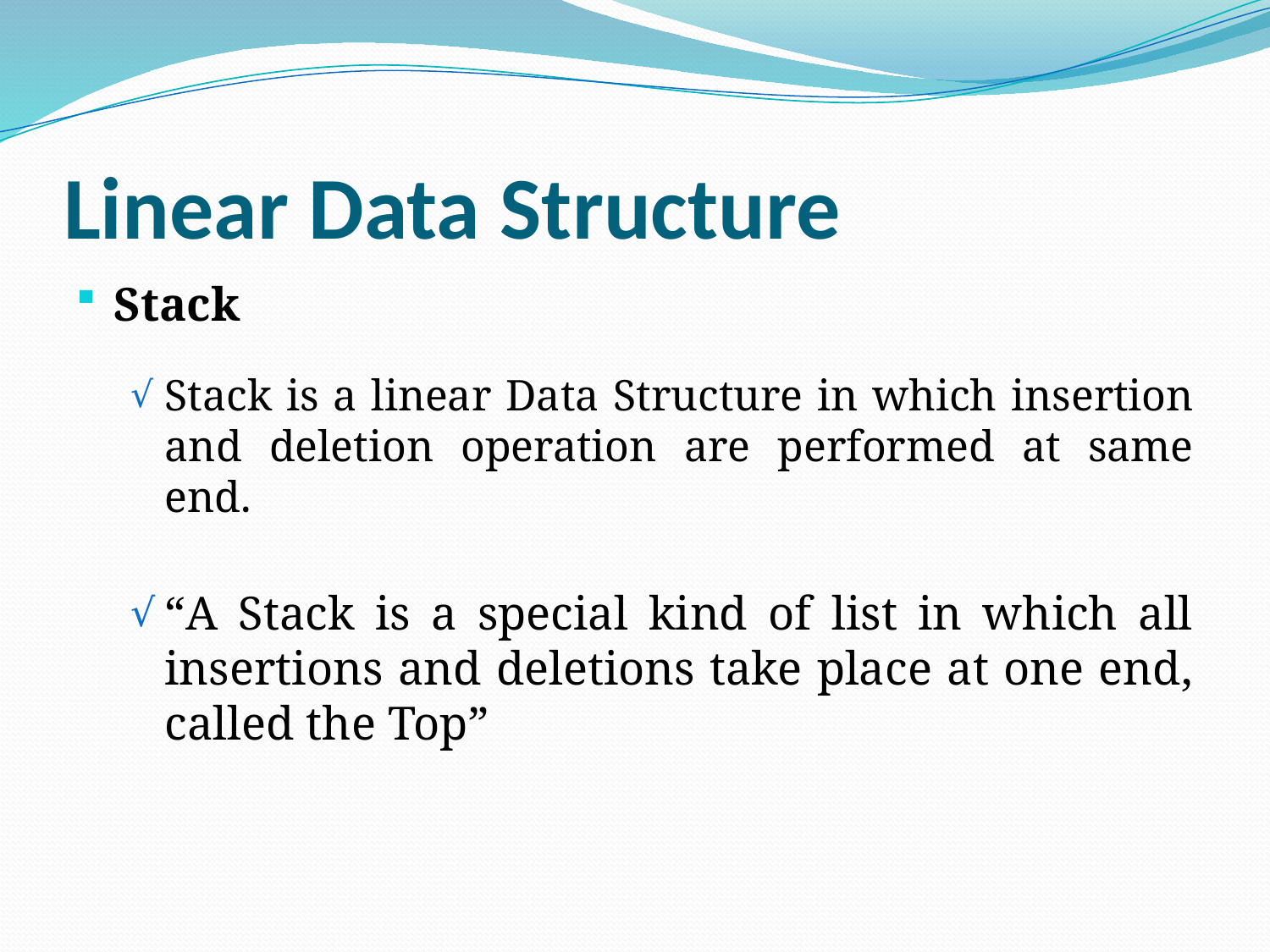

# Linear Data Structure
Stack

Stack is a linear Data Structure in which insertion and deletion operation are performed at same end.

“A Stack is a special kind of list in which all insertions and deletions take place at one end, called the Top”